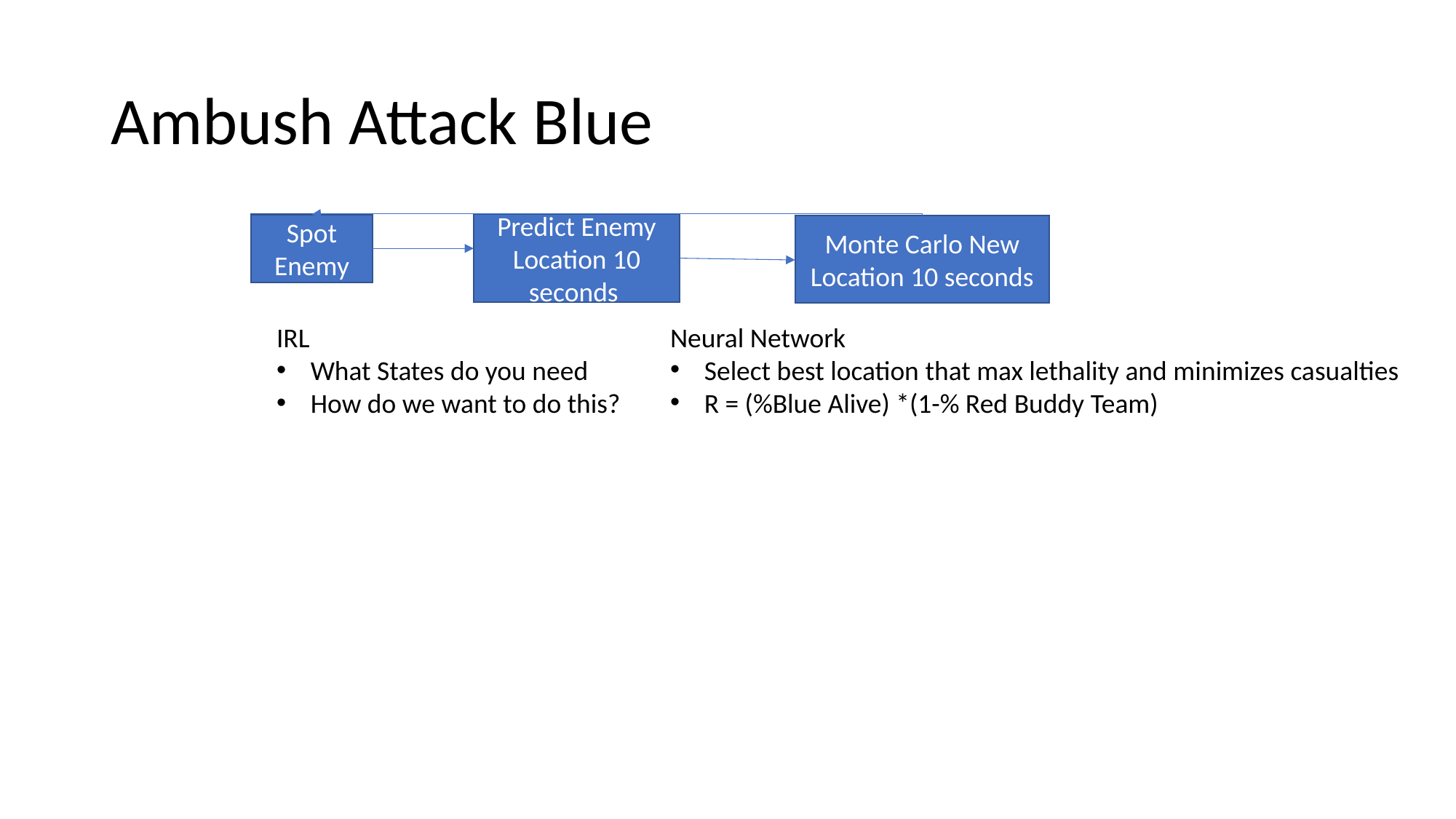

# Ambush Attack Blue
Spot Enemy
Predict Enemy Location 10 seconds
Monte Carlo New Location 10 seconds
Neural Network
Select best location that max lethality and minimizes casualties
R = (%Blue Alive) *(1-% Red Buddy Team)

IRL
What States do you need
How do we want to do this?